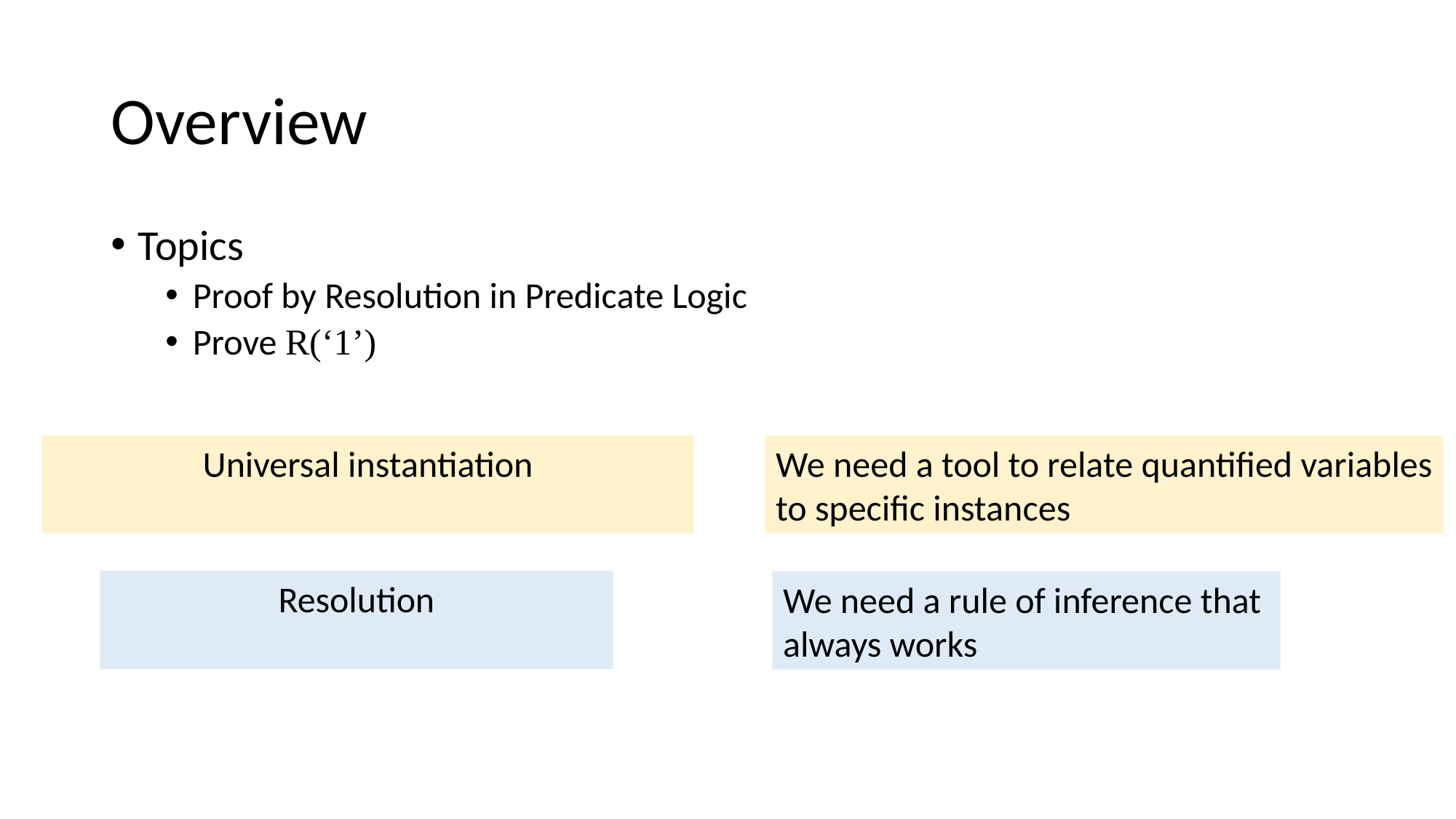

# Overview
Topics
Proof by Resolution in Predicate Logic
Prove R(‘1’)
Universal instantiation

We need a tool to relate quantified variables
to specific instances
Resolution

We need a rule of inference that
always works